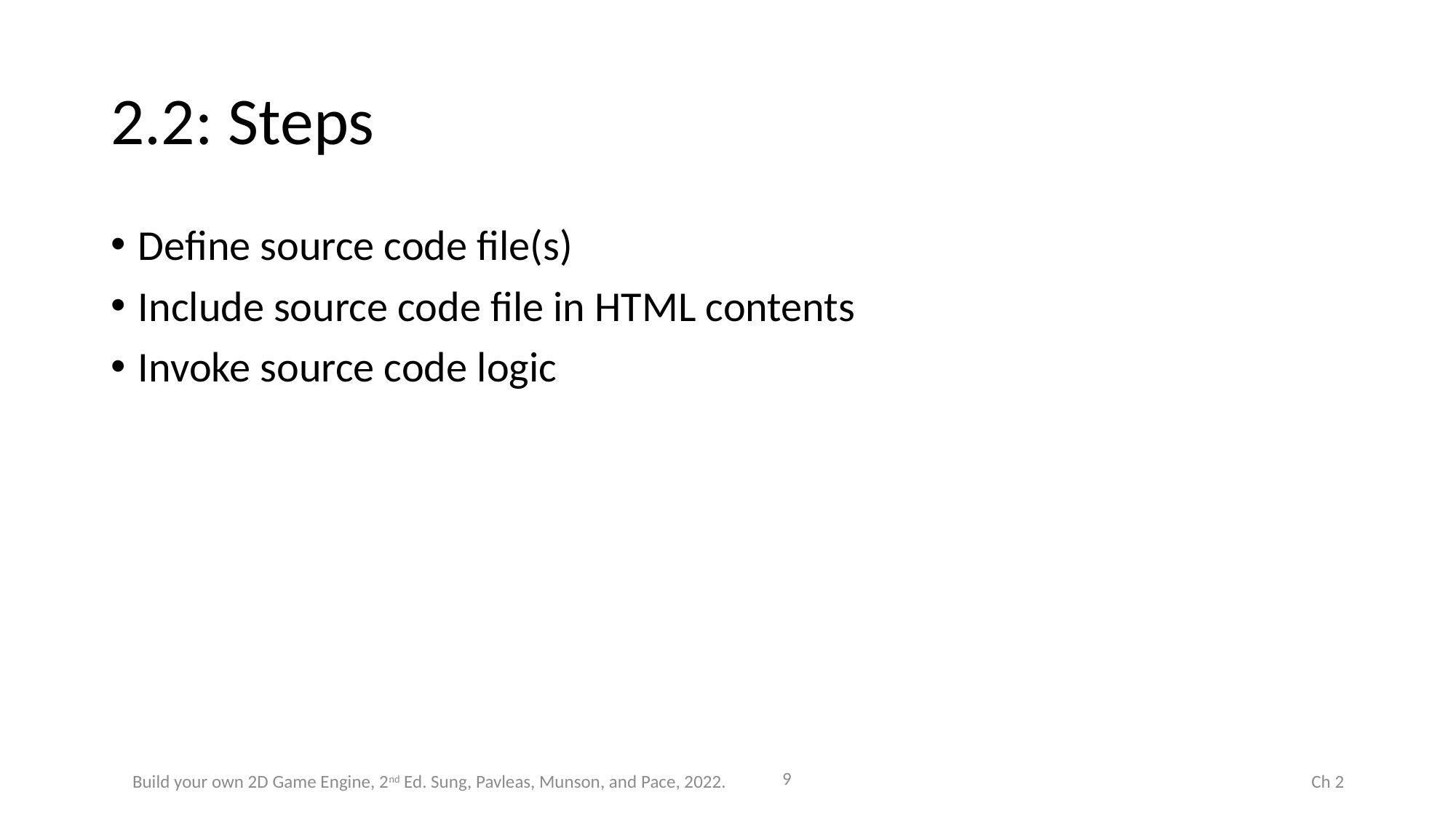

# 2.2: Steps
Define source code file(s)
Include source code file in HTML contents
Invoke source code logic